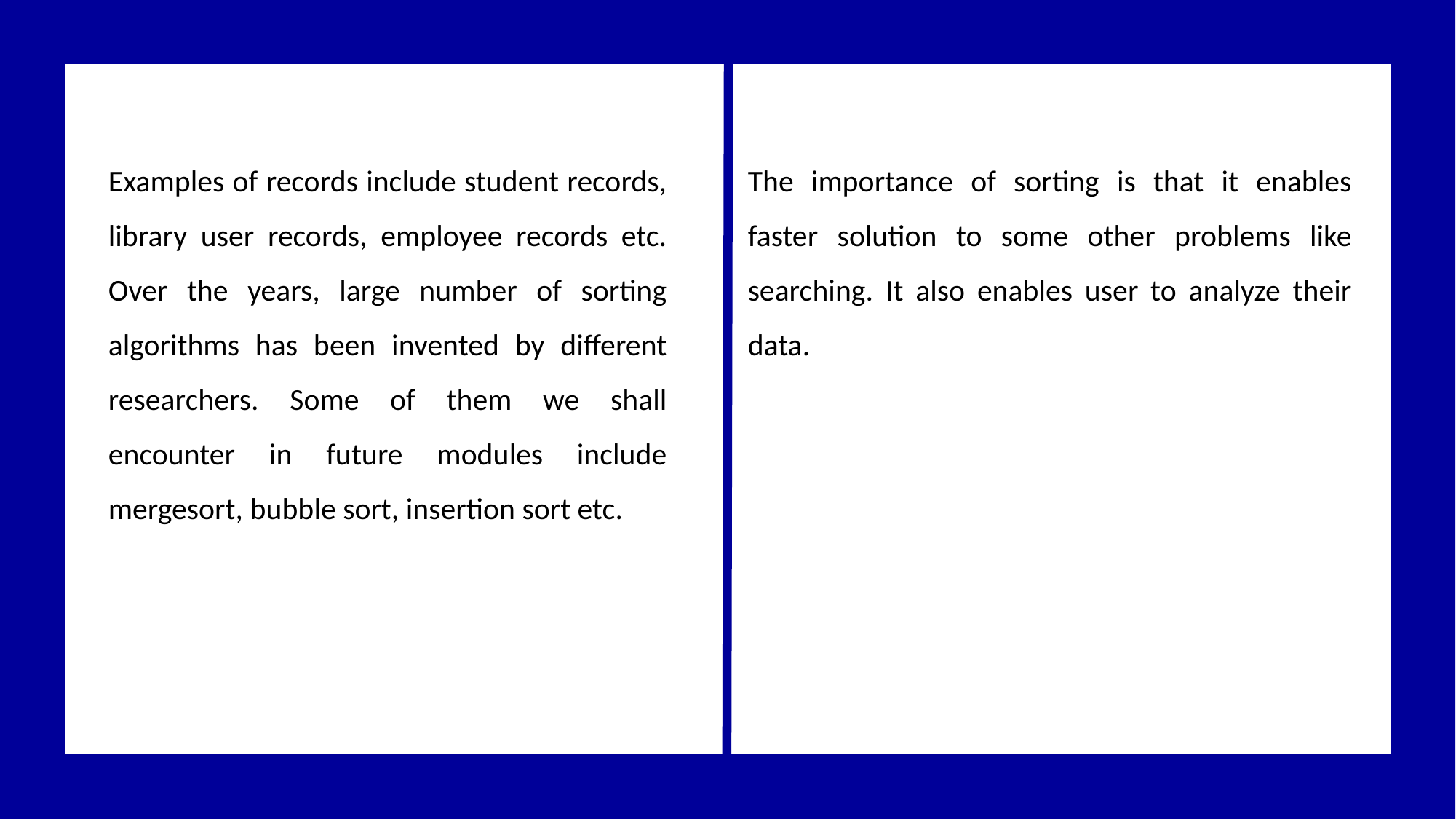

Examples of records include student records, library user records, employee records etc. Over the years, large number of sorting algorithms has been invented by different researchers. Some of them we shall encounter in future modules include mergesort, bubble sort, insertion sort etc.
The importance of sorting is that it enables faster solution to some other problems like searching. It also enables user to analyze their data.